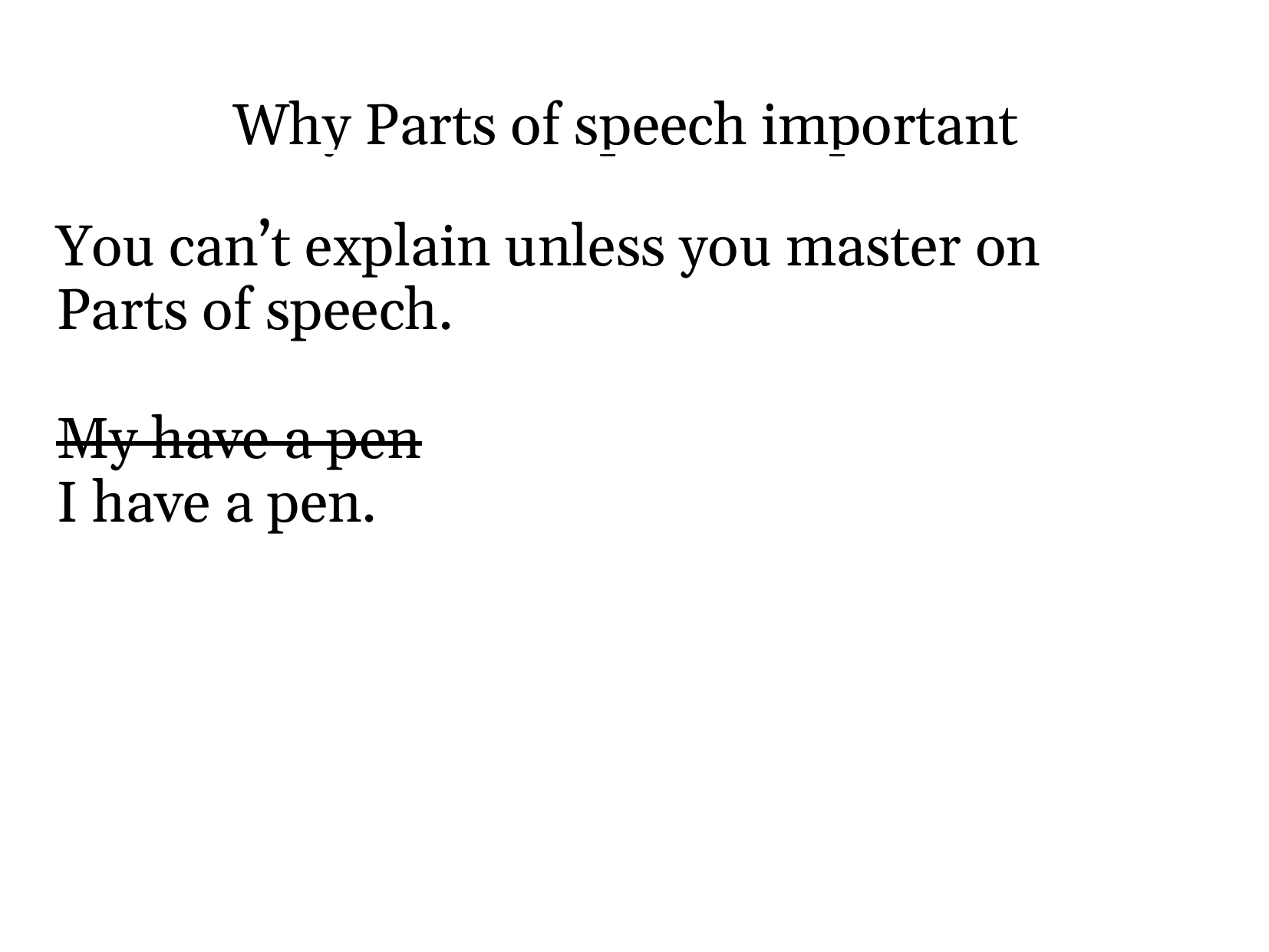

Why Parts of speech important

You can’t explain unless you master on
Parts of speech.

My have a pen
I have a pen.